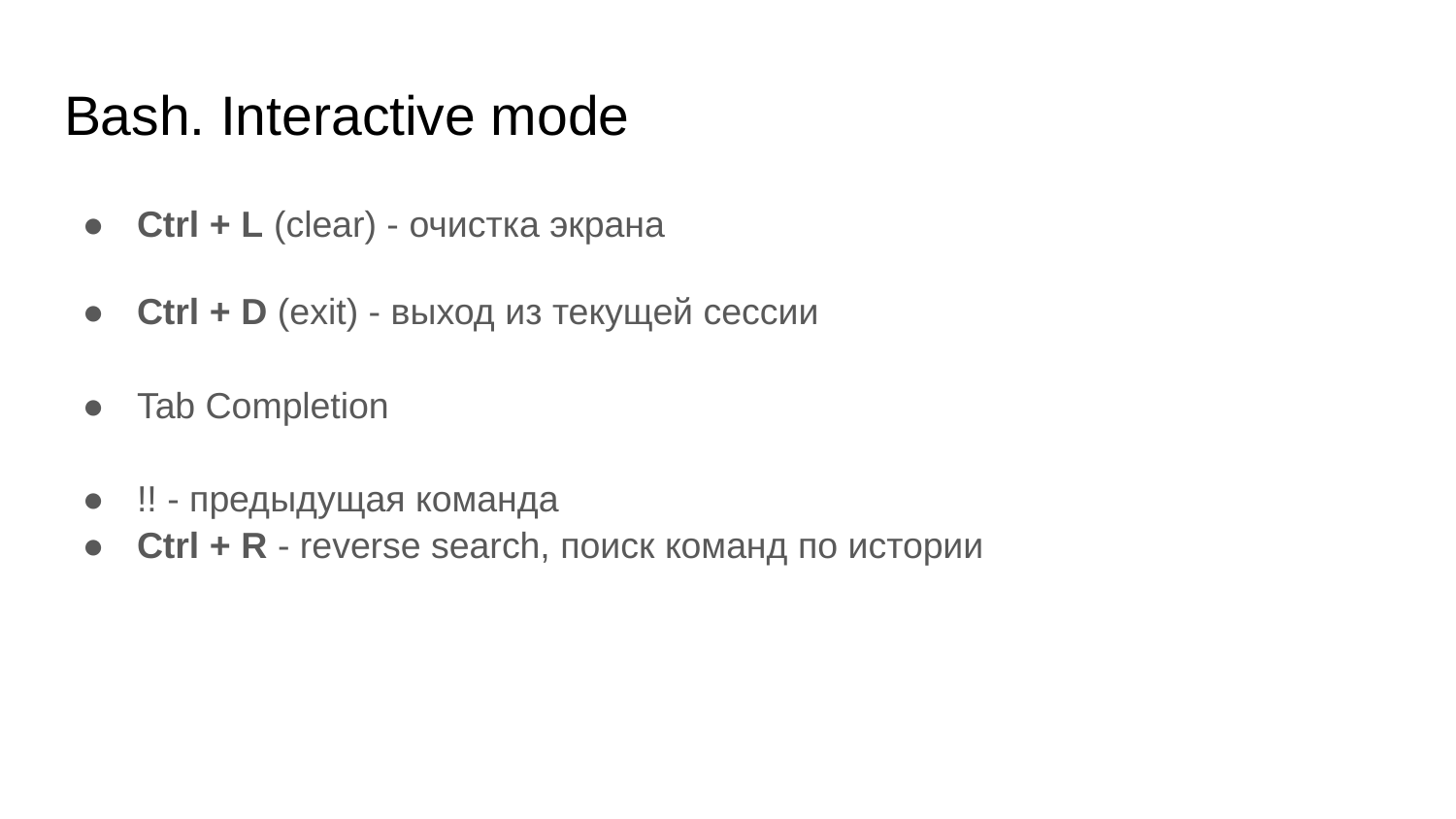

# Bash. Interactive mode
Ctrl + L (clear) - очистка экрана
Ctrl + D (exit) - выход из текущей сессии
Tab Completion
!! - предыдущая команда
Ctrl + R - reverse search, поиск команд по истории